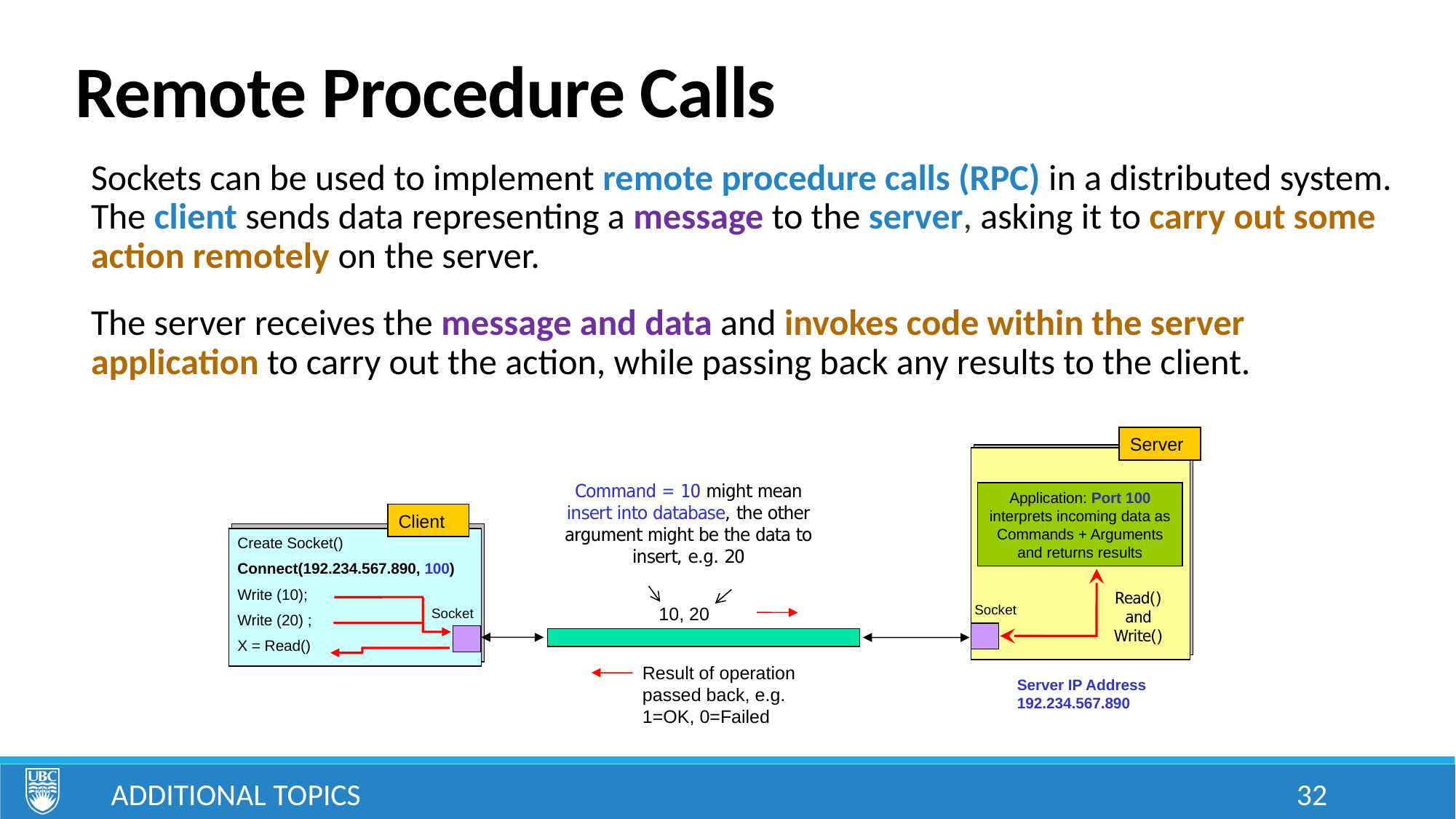

# Remote Procedure Calls
Sockets can be used to implement remote procedure calls (RPC) in a distributed system. The client sends data representing a message to the server, asking it to carry out some action remotely on the server.
The server receives the message and data and invokes code within the server application to carry out the action, while passing back any results to the client.
Server

Command = 10 might mean insert into database, the other argument might be the data to insert, e.g. 20
Application: Port 100
interprets incoming data as Commands + Arguments and returns results
Client

Create Socket()
Connect(192.234.567.890, 100)
Write (10);
Write (20) ;
X = Read()

Read() and Write()
Socket

10, 20
Socket

Result of operation passed back, e.g. 1=OK, 0=Failed
Server IP Address
192.234.567.890

Additional Topics
32